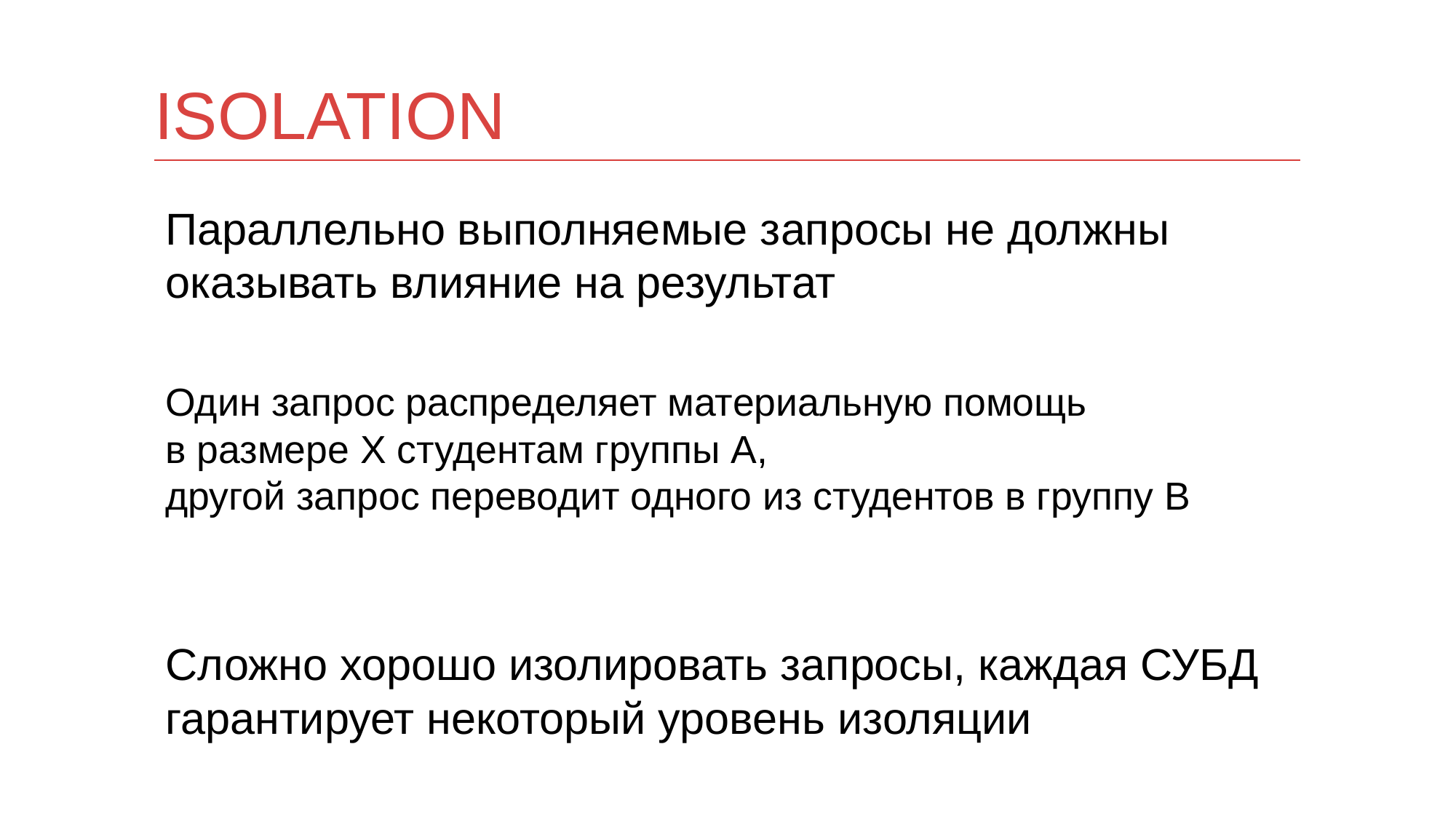

# Isolation
Параллельно выполняемые запросы не должны оказывать влияние на результат

Один запрос распределяет материальную помощь
в размере X студентам группы A,
другой запрос переводит одного из студентов в группу B

Сложно хорошо изолировать запросы, каждая СУБД гарантирует некоторый уровень изоляции